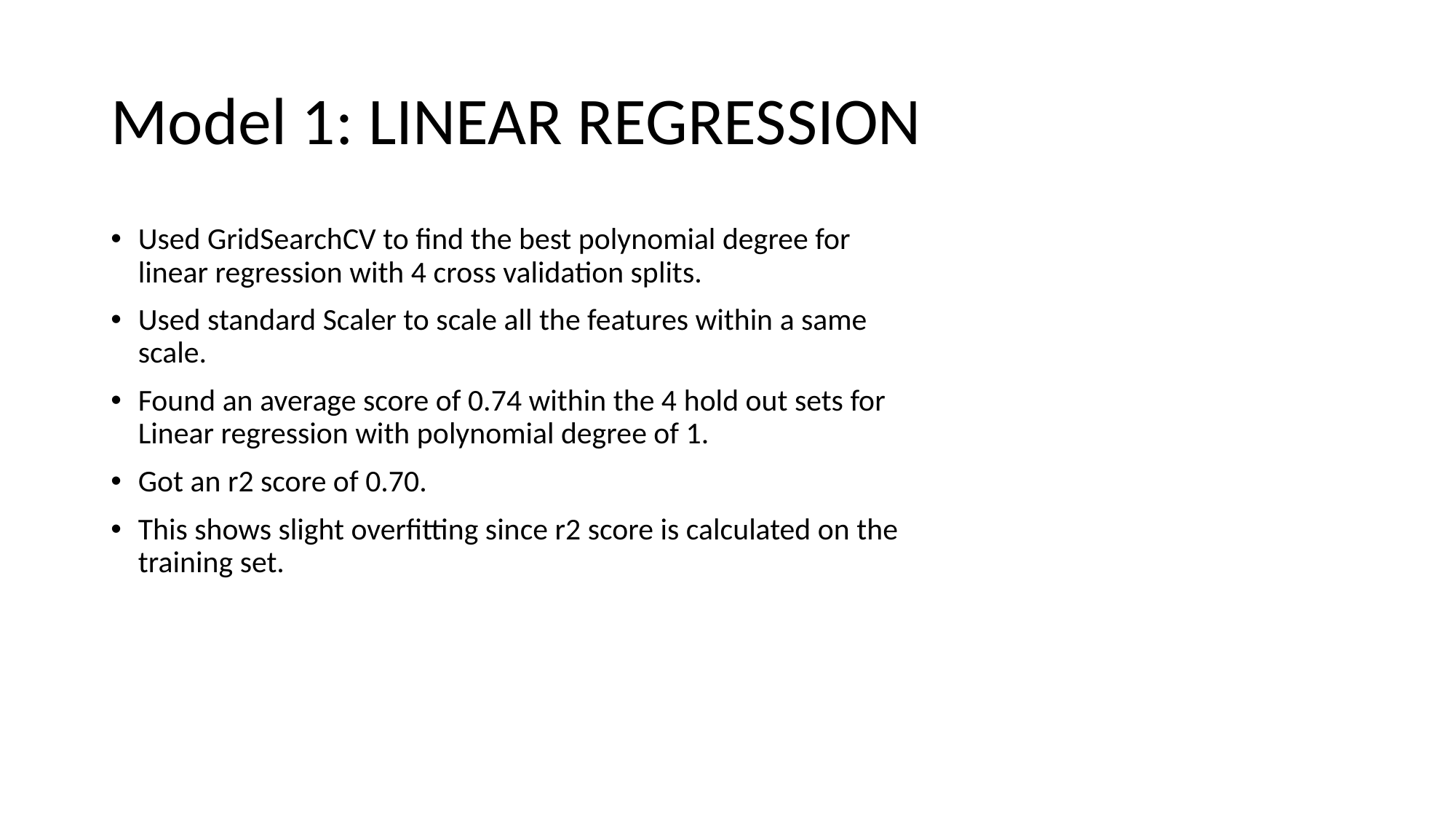

# Model 1: LINEAR REGRESSION
Used GridSearchCV to find the best polynomial degree for linear regression with 4 cross validation splits.
Used standard Scaler to scale all the features within a same scale.
Found an average score of 0.74 within the 4 hold out sets for Linear regression with polynomial degree of 1.
Got an r2 score of 0.70.
This shows slight overfitting since r2 score is calculated on the training set.